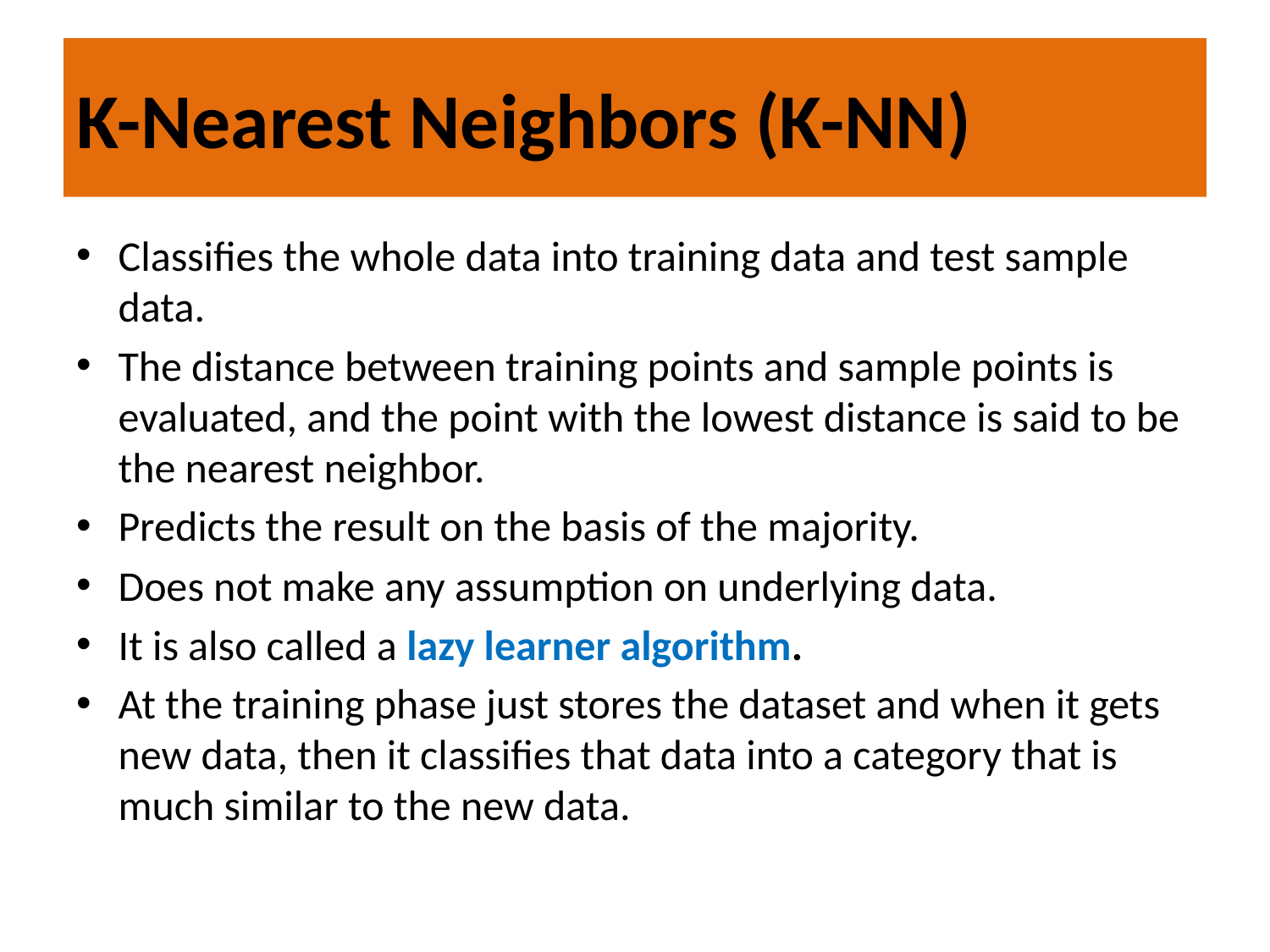

# K-Nearest Neighbors (K-NN)
Classifies the whole data into training data and test sample data.
The distance between training points and sample points is evaluated, and the point with the lowest distance is said to be the nearest neighbor.
Predicts the result on the basis of the majority.
Does not make any assumption on underlying data.
It is also called a lazy learner algorithm.
At the training phase just stores the dataset and when it gets new data, then it classifies that data into a category that is much similar to the new data.